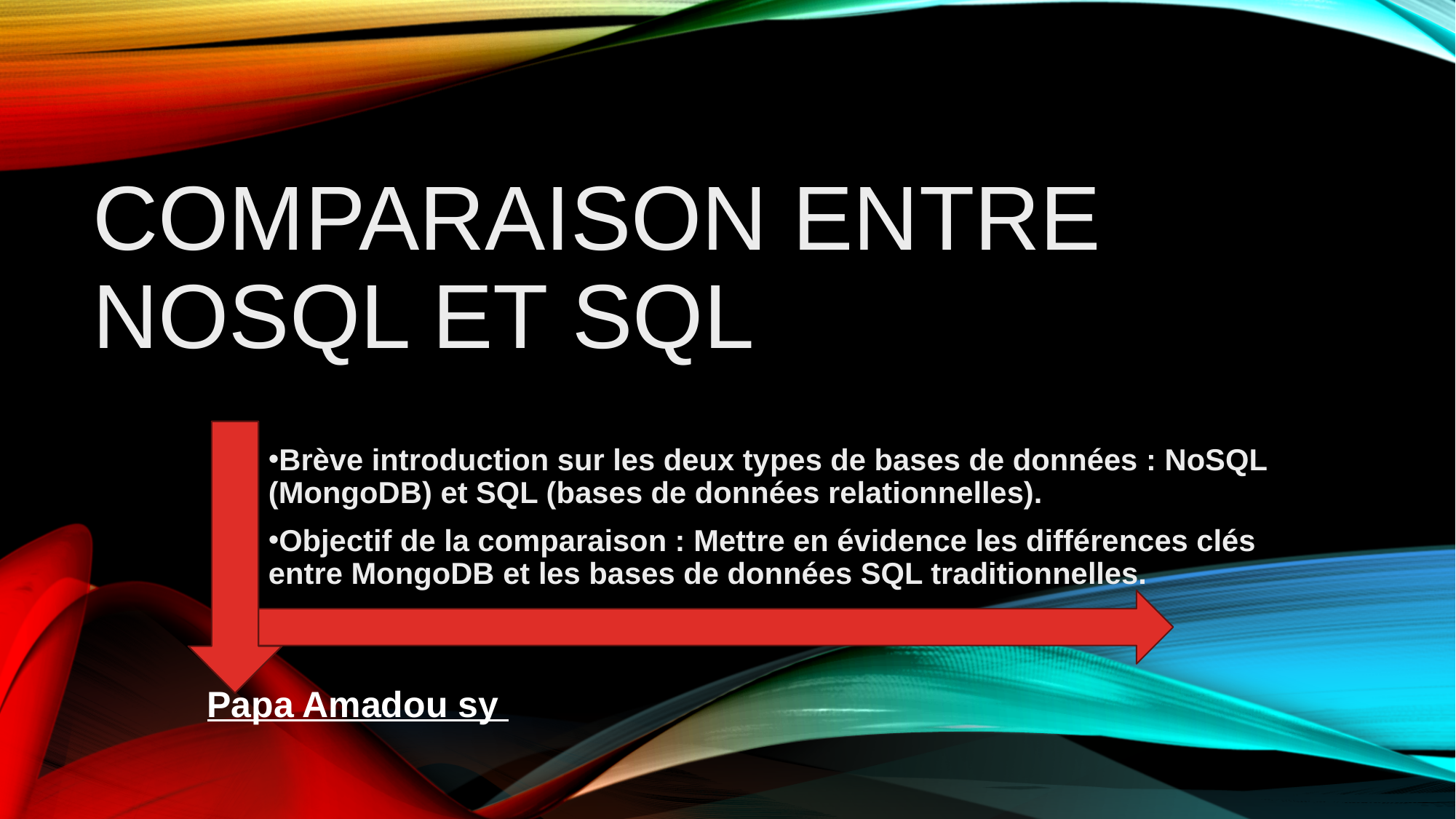

# Comparaison entre nosql et SQL

Brève introduction sur les deux types de bases de données : NoSQL (MongoDB) et SQL (bases de données relationnelles).
Objectif de la comparaison : Mettre en évidence les différences clés entre MongoDB et les bases de données SQL traditionnelles.

Papa Amadou sy